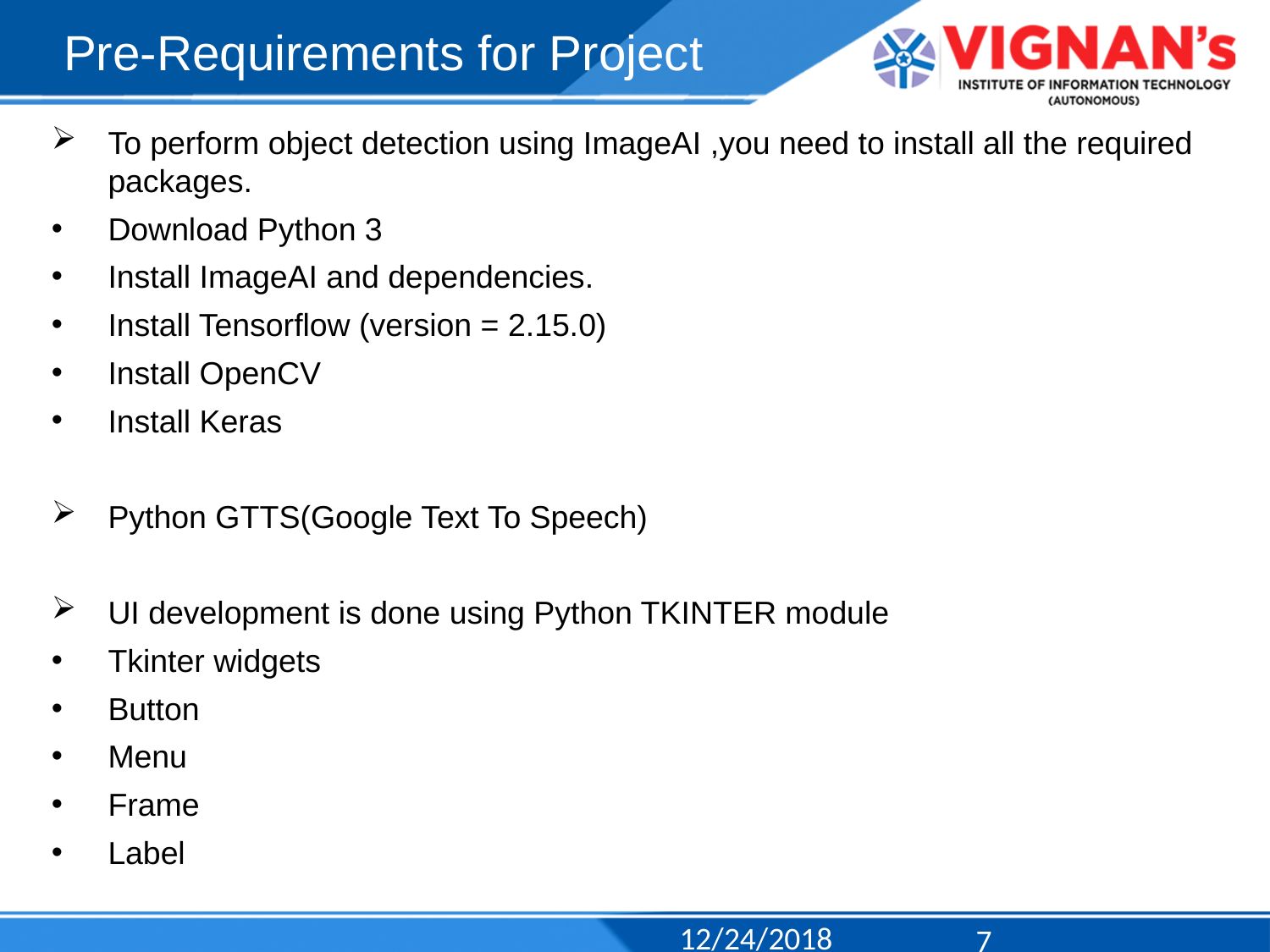

# Pre-Requirements for Project
To perform object detection using ImageAI ,you need to install all the required packages.
Download Python 3
Install ImageAI and dependencies.
Install Tensorflow (version = 2.15.0)
Install OpenCV
Install Keras

Python GTTS(Google Text To Speech)

UI development is done using Python TKINTER module
Tkinter widgets
Button
Menu
Frame
Label
7